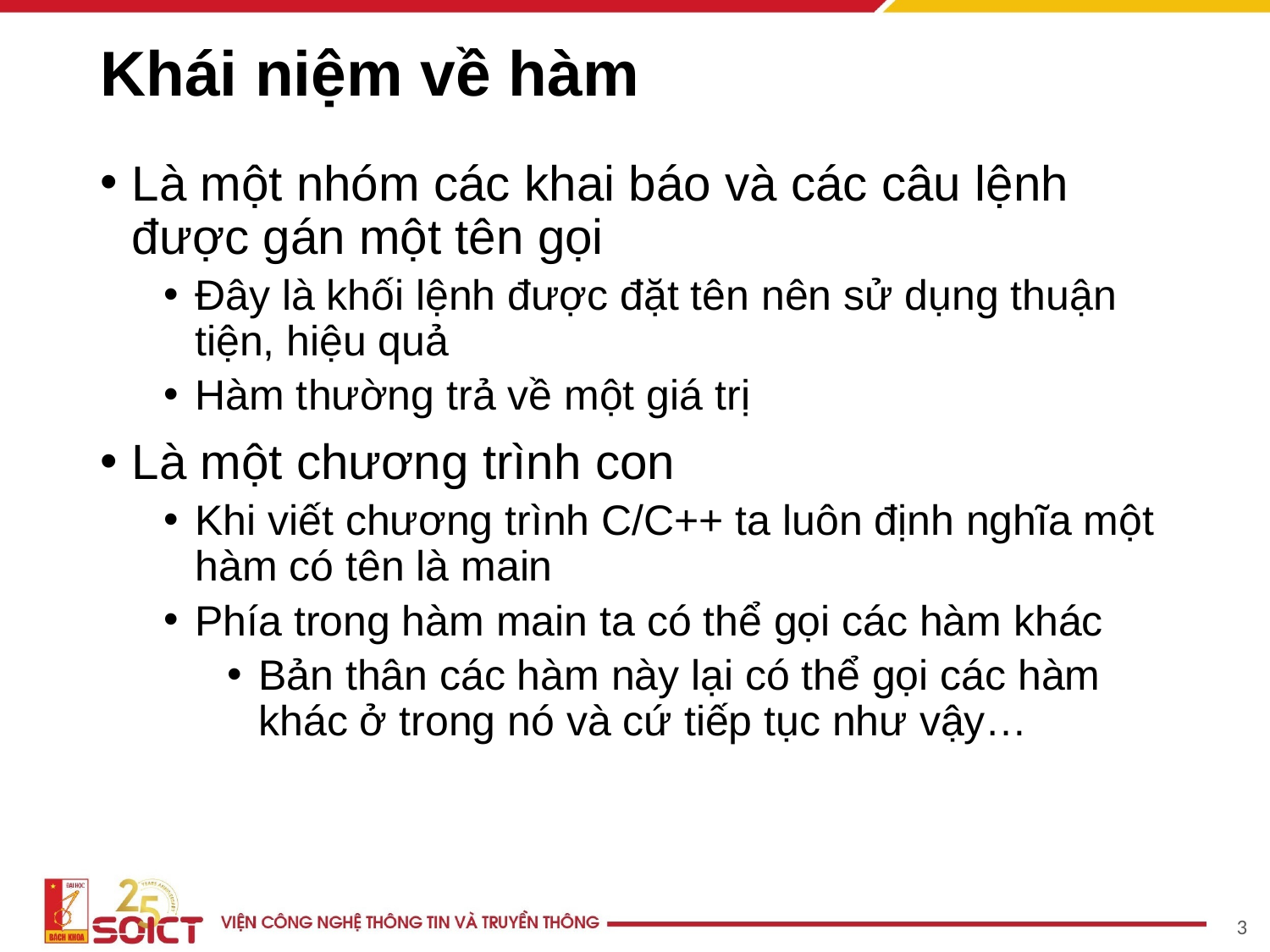

# Khái niệm về hàm
Là một nhóm các khai báo và các câu lệnh được gán một tên gọi
Đây là khối lệnh được đặt tên nên sử dụng thuận tiện, hiệu quả
Hàm thường trả về một giá trị
Là một chương trình con
Khi viết chương trình C/C++ ta luôn định nghĩa một hàm có tên là main
Phía trong hàm main ta có thể gọi các hàm khác
Bản thân các hàm này lại có thể gọi các hàm khác ở trong nó và cứ tiếp tục như vậy…
3